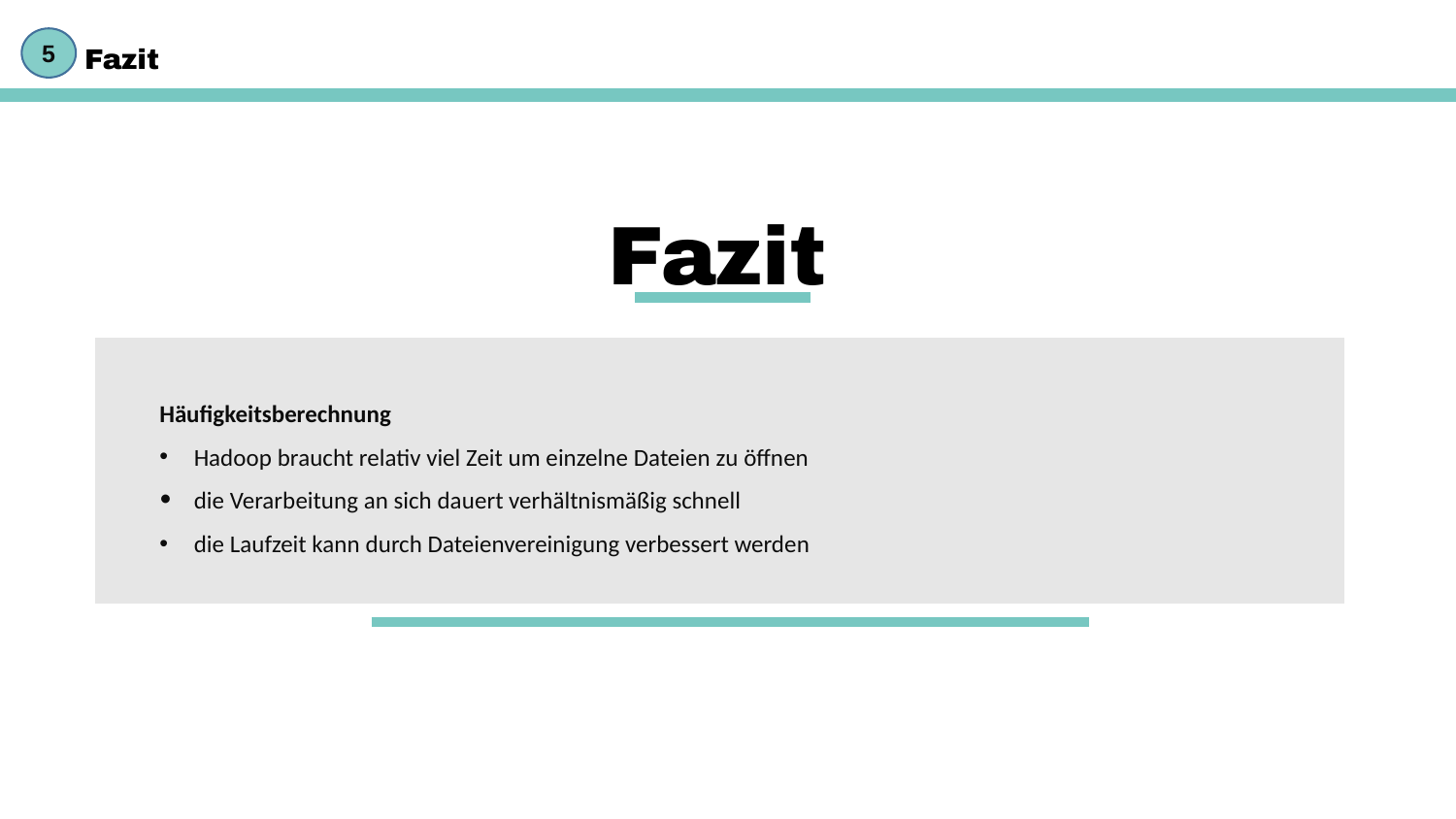

5
Fazit
Fazit
Häufigkeitsberechnung
Hadoop braucht relativ viel Zeit um einzelne Dateien zu öffnen
die Verarbeitung an sich dauert verhältnismäßig schnell
die Laufzeit kann durch Dateienvereinigung verbessert werden